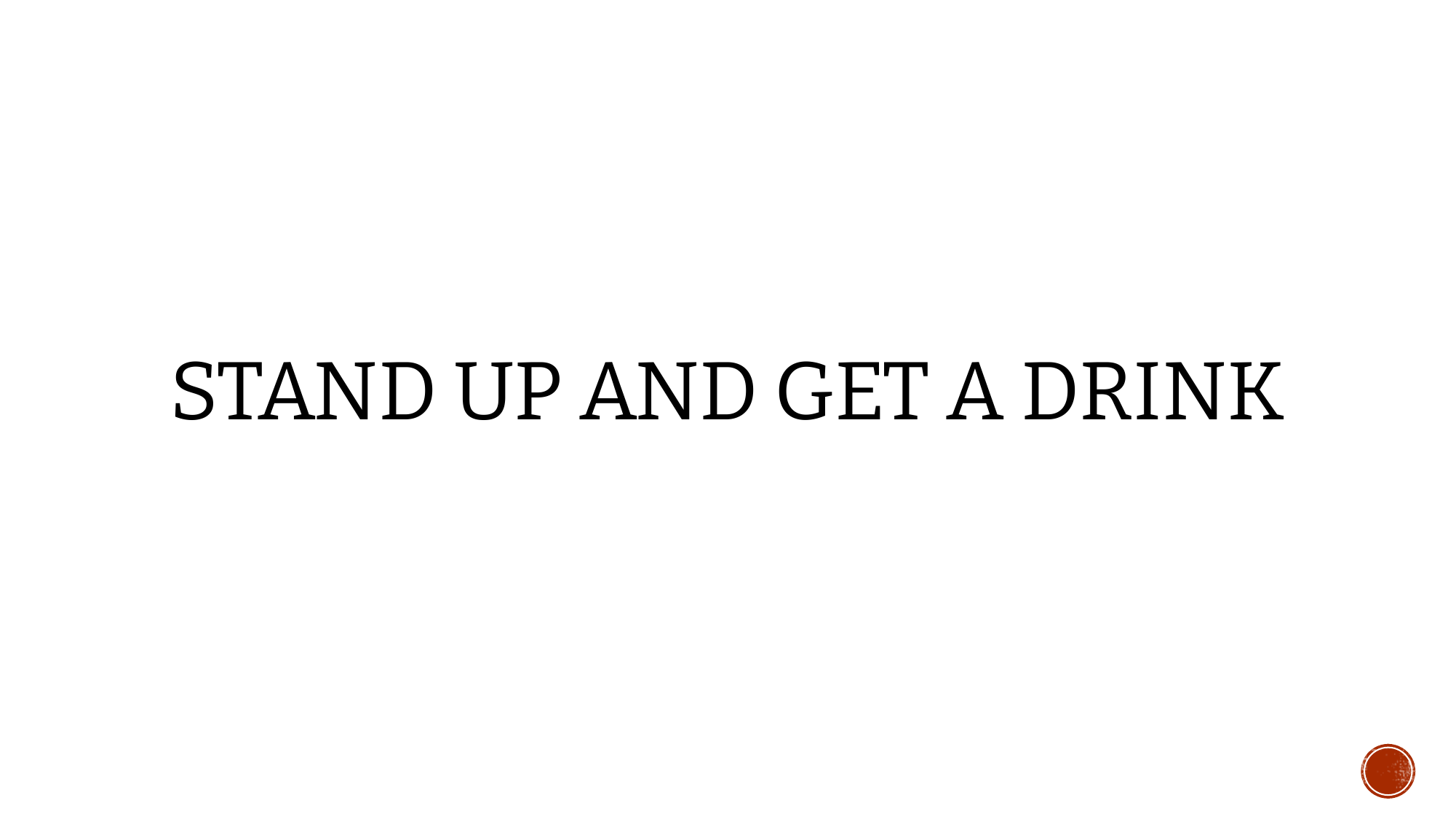

# Stand up and get a drink